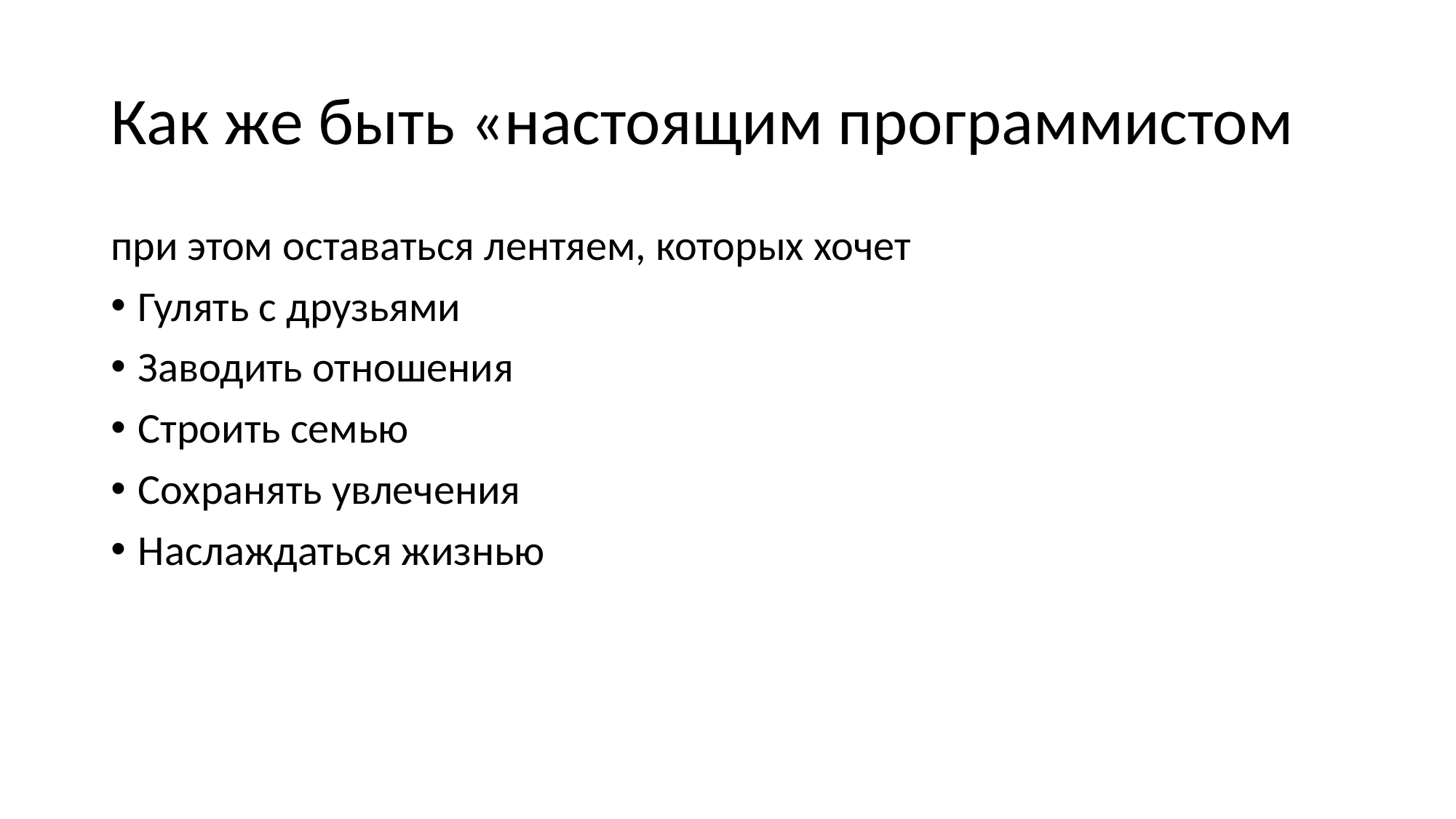

# Как же быть «настоящим программистом
при этом оставаться лентяем, которых хочет
Гулять с друзьями
Заводить отношения
Строить семью
Сохранять увлечения
Наслаждаться жизнью